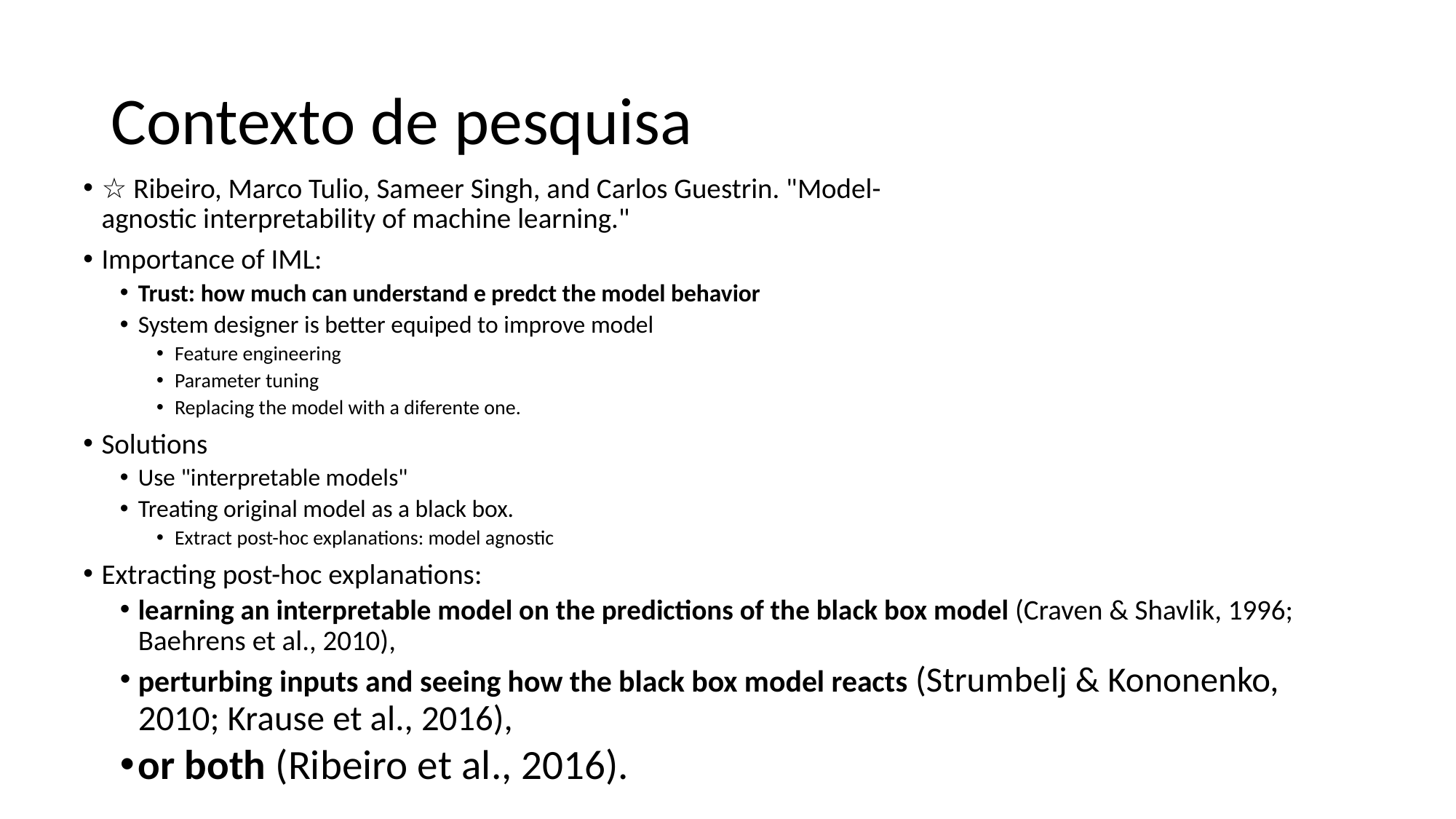

Contexto de pesquisa
☆ Ribeiro, Marco Tulio, Sameer Singh, and Carlos Guestrin. "Model-agnostic interpretability of machine learning."
Importance of IML:
Trust: how much can understand e predct the model behavior
System designer is better equiped to improve model
Feature engineering
Parameter tuning
Replacing the model with a diferente one.
Solutions
Use "interpretable models"
Treating original model as a black box.
Extract post-hoc explanations: model agnostic
Extracting post-hoc explanations:
learning an interpretable model on the predictions of the black box model (Craven & Shavlik, 1996; Baehrens et al., 2010),
perturbing inputs and seeing how the black box model reacts (Strumbelj & Kononenko, 2010; Krause et al., 2016),
or both (Ribeiro et al., 2016).